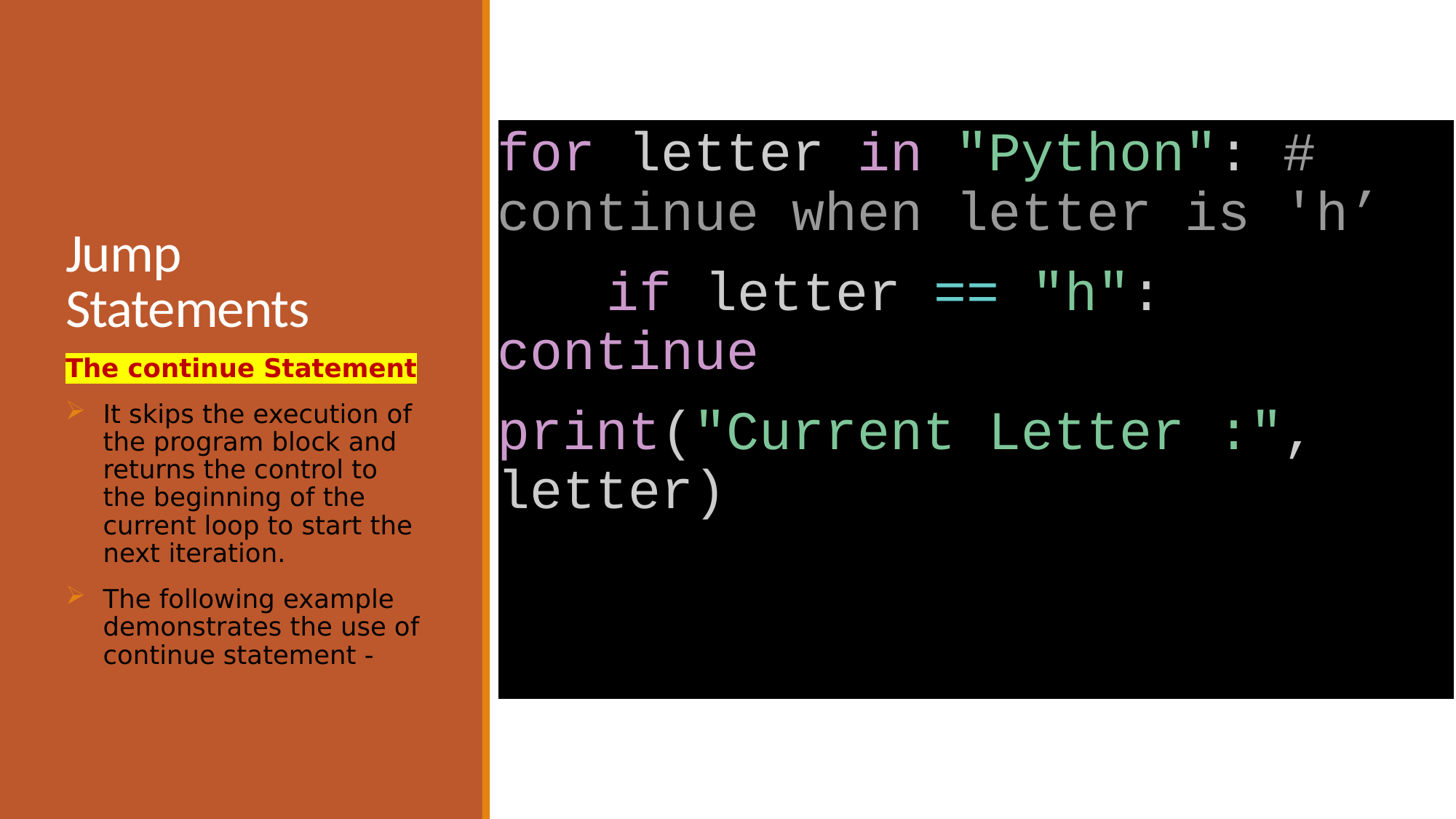

# Jump Statements
for letter in "Python": # continue when letter is 'h’
	if letter == "h": 	continue
print("Current Letter :", letter)
The continue Statement
It skips the execution of the program block and returns the control to the beginning of the current loop to start the next iteration.
The following example demonstrates the use of continue statement -